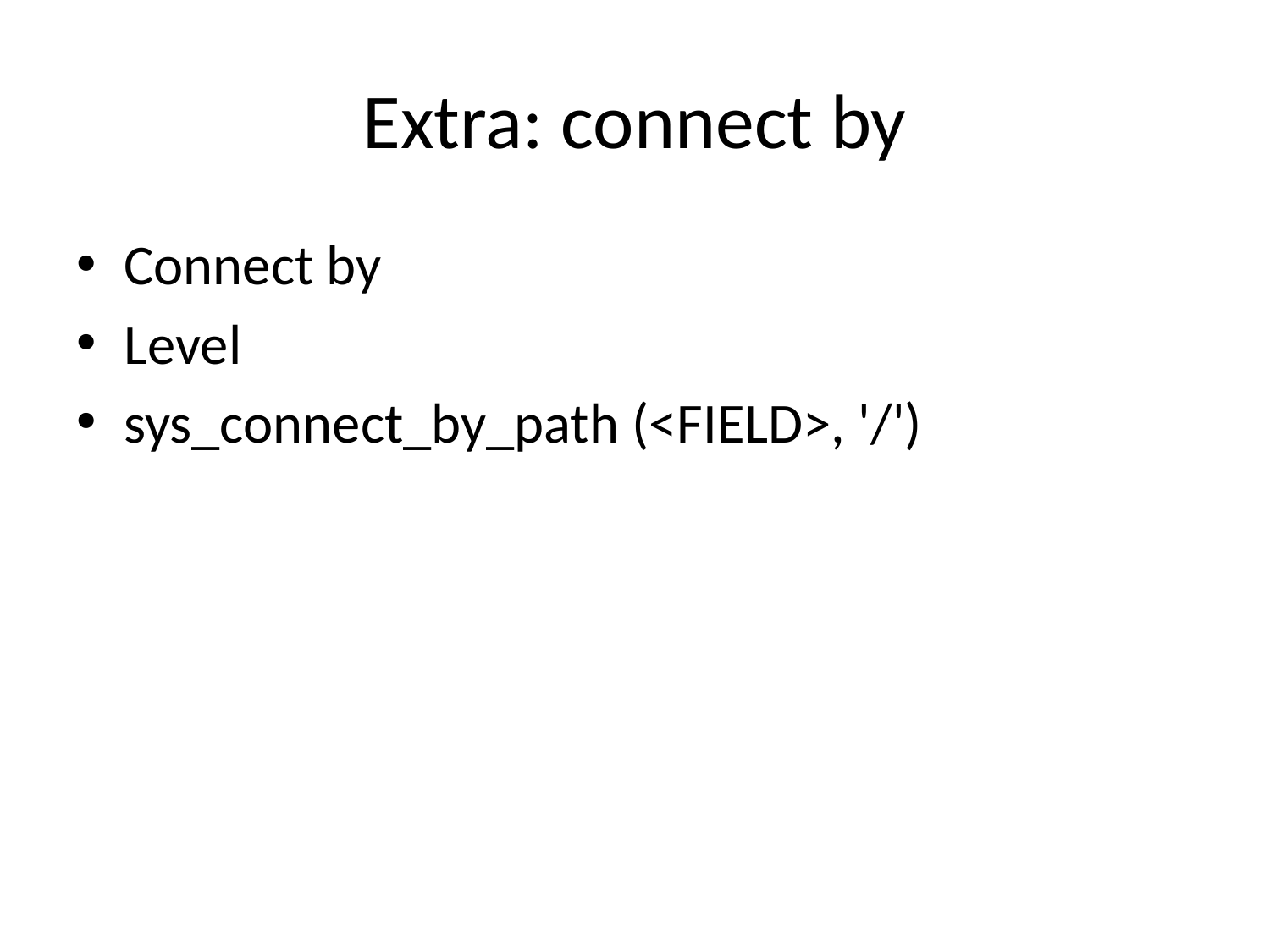

# Extra: connect by
Connect by
Level
sys_connect_by_path (<FIELD>, '/')